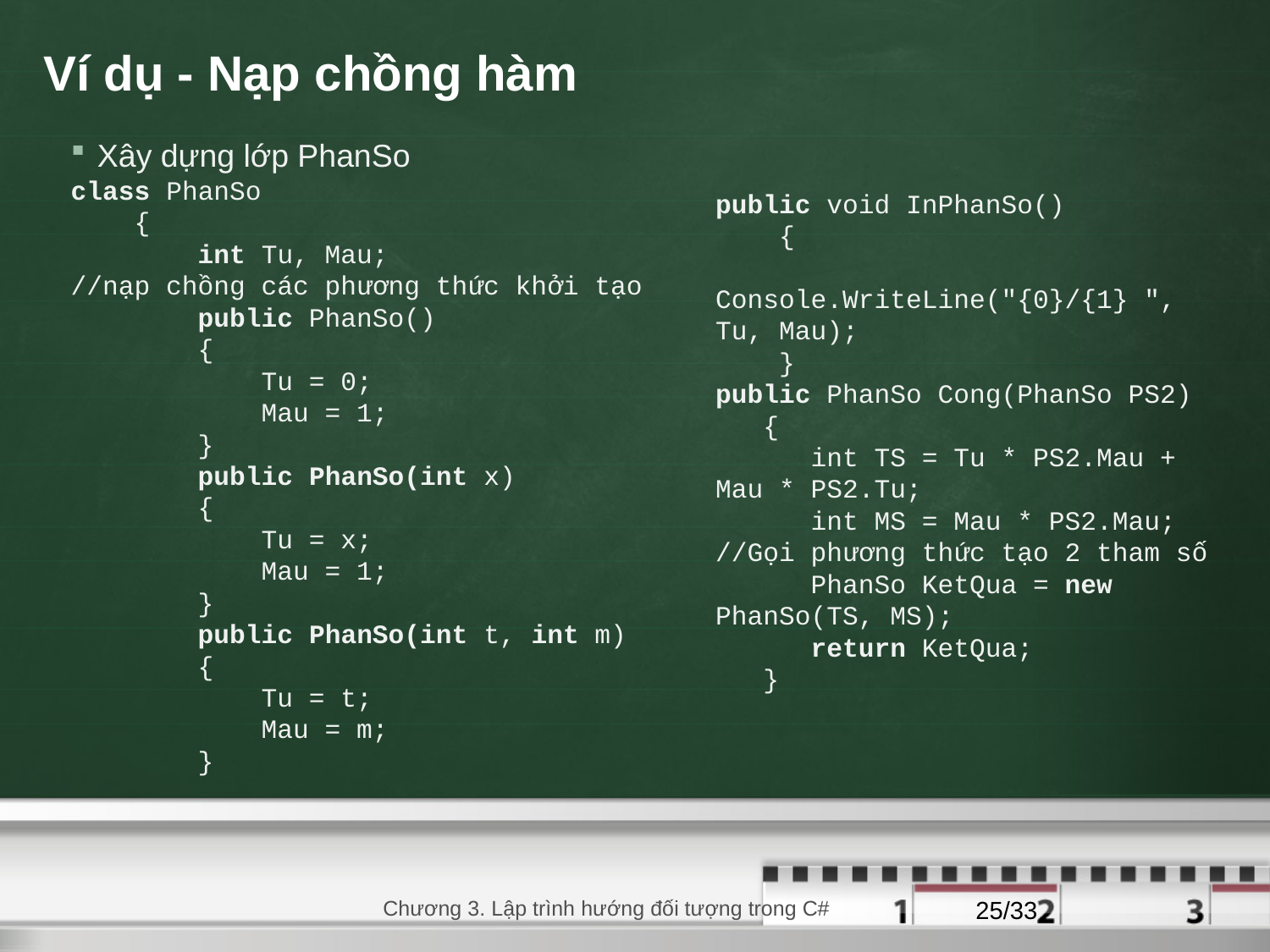

# Ví dụ - Nạp chồng hàm
Xây dựng lớp PhanSo
class PhanSo
    {
        int Tu, Mau;
//nạp chồng các phương thức khởi tạo
        public PhanSo()
        {
            Tu = 0;
            Mau = 1;
        }
        public PhanSo(int x)
        {
            Tu = x;
            Mau = 1;
        }
        public PhanSo(int t, int m)
        {
            Tu = t;
            Mau = m;
        }

public void InPhanSo()
    {
            Console.WriteLine("{0}/{1} ", Tu, Mau);
    }
public PhanSo Cong(PhanSo PS2)
   {
      int TS = Tu * PS2.Mau + Mau * PS2.Tu;
      int MS = Mau * PS2.Mau;
//Gọi phương thức tạo 2 tham số
      PhanSo KetQua = new PhanSo(TS, MS);
      return KetQua;
   }
29/08/2020
Chương 3. Lập trình hướng đối tượng trong C#
25/33